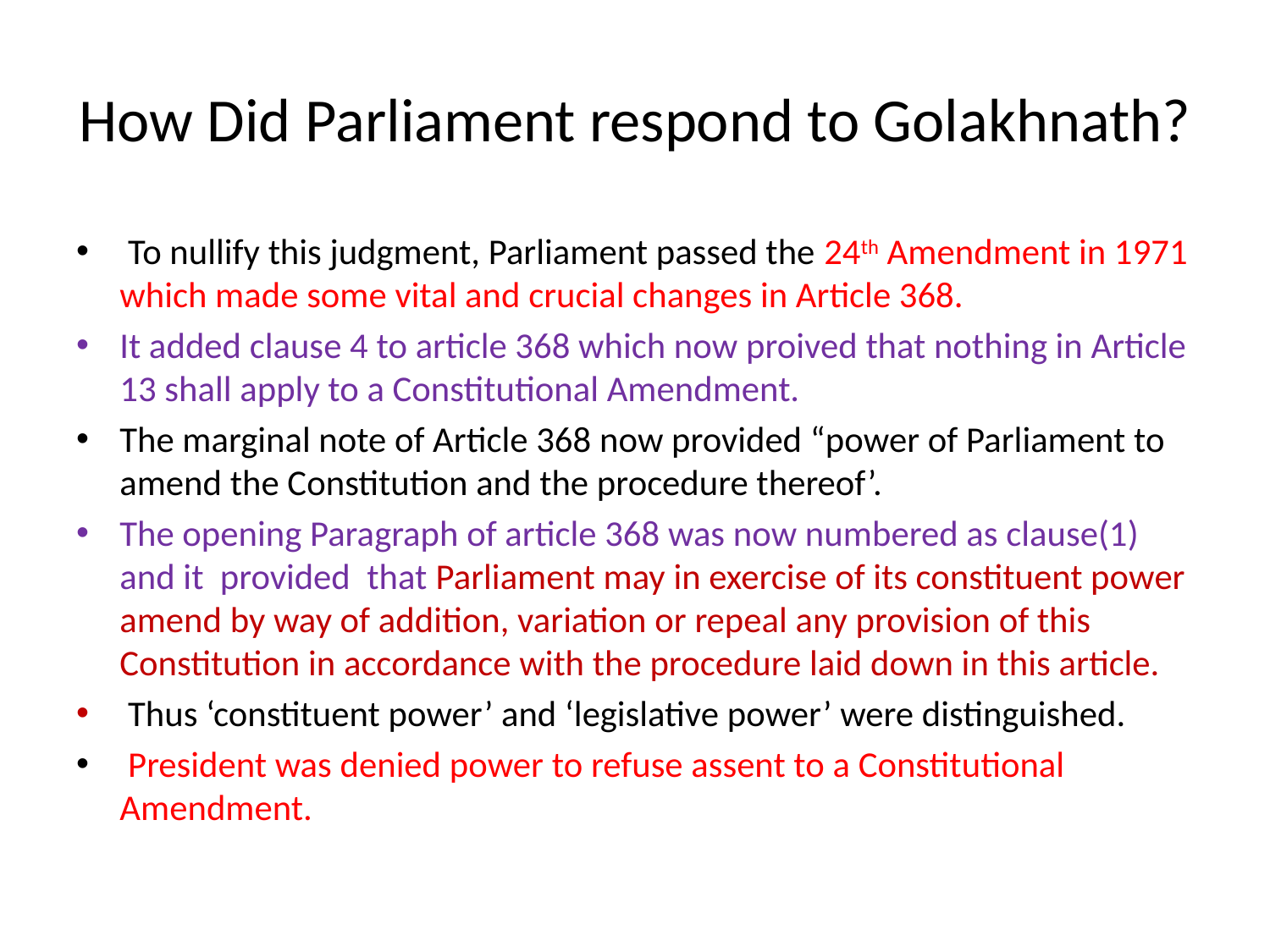

# How Did Parliament respond to Golakhnath?
 To nullify this judgment, Parliament passed the 24th Amendment in 1971 which made some vital and crucial changes in Article 368.
It added clause 4 to article 368 which now proived that nothing in Article 13 shall apply to a Constitutional Amendment.
The marginal note of Article 368 now provided “power of Parliament to amend the Constitution and the procedure thereof’.
The opening Paragraph of article 368 was now numbered as clause(1) and it  provided  that Parliament may in exercise of its constituent power amend by way of addition, variation or repeal any provision of this Constitution in accordance with the procedure laid down in this article.
 Thus ‘constituent power’ and ‘legislative power’ were distinguished.
 President was denied power to refuse assent to a Constitutional Amendment.